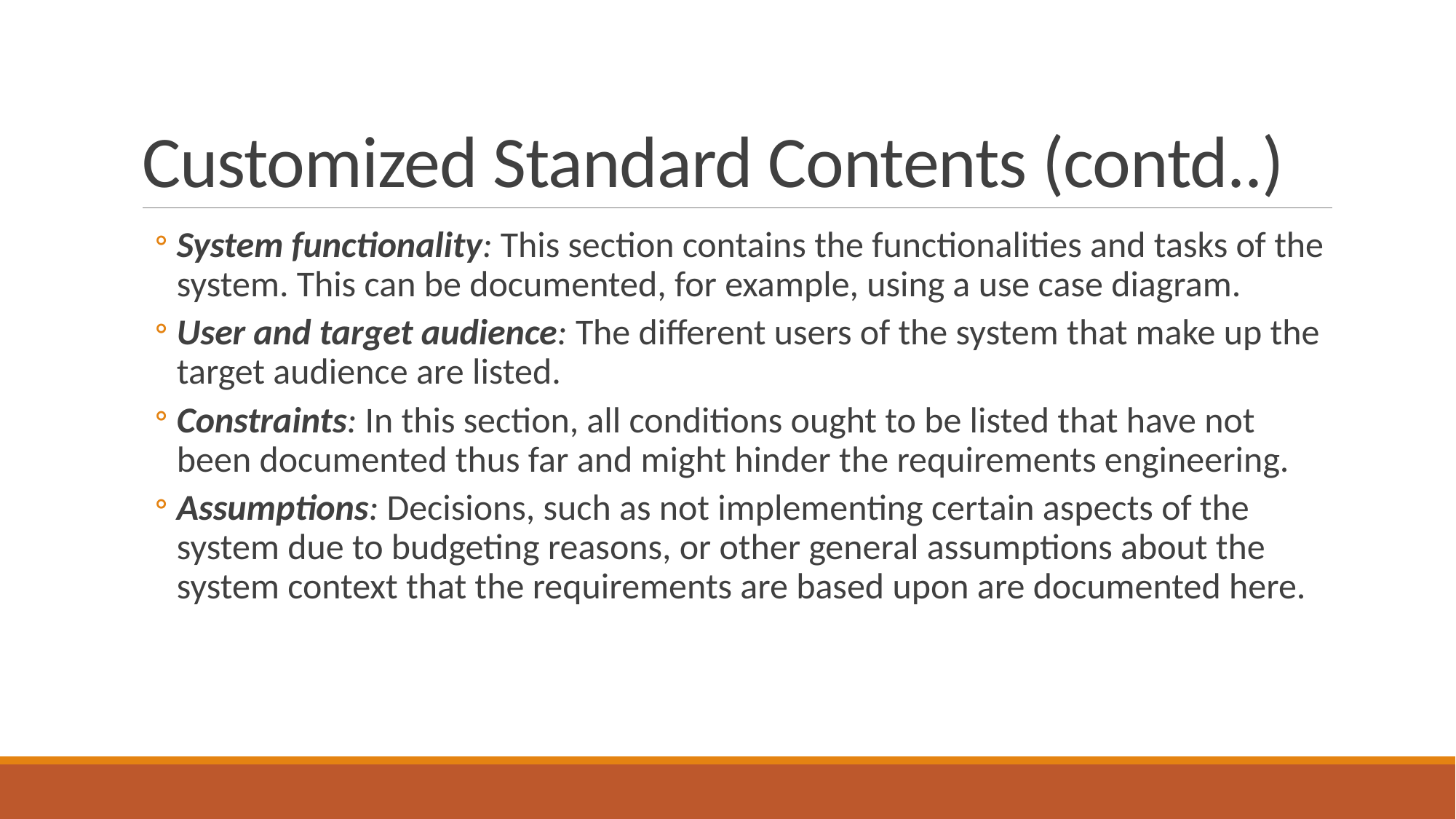

# Customized Standard Contents (contd..)
System functionality: This section contains the functionalities and tasks of the system. This can be documented, for example, using a use case diagram.
User and target audience: The different users of the system that make up the target audience are listed.
Constraints: In this section, all conditions ought to be listed that have not been documented thus far and might hinder the requirements engineering.
Assumptions: Decisions, such as not implementing certain aspects of the system due to budgeting reasons, or other general assumptions about the system context that the requirements are based upon are documented here.